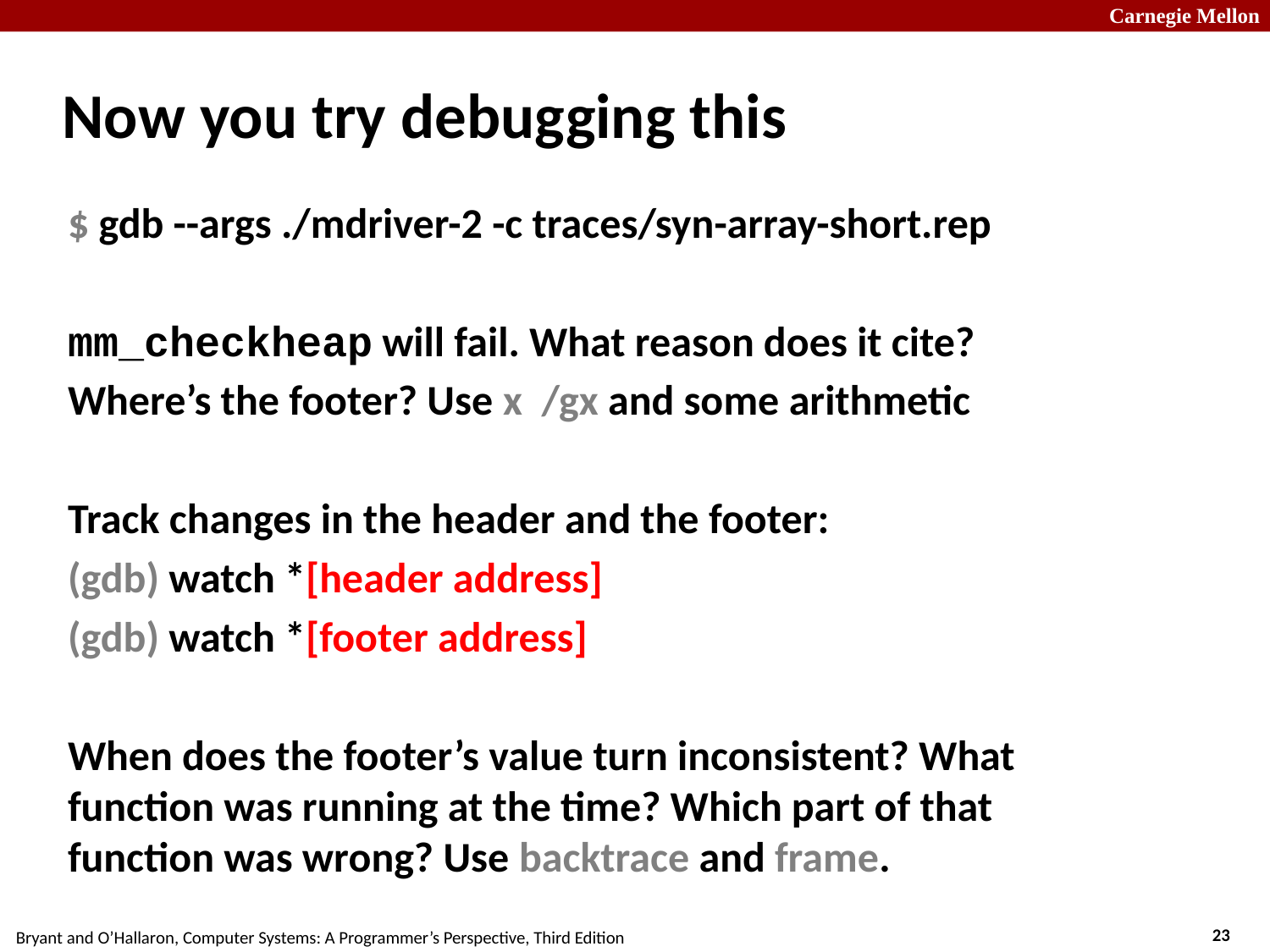

# Now you try debugging this
$ gdb --args ./mdriver-2 -c traces/syn-array-short.rep

mm_checkheap will fail. What reason does it cite?
Where’s the footer? Use x  /gx and some arithmetic

Track changes in the header and the footer:
(gdb) watch *[header address]
(gdb) watch *[footer address]

When does the footer’s value turn inconsistent? What function was running at the time? Which part of that function was wrong? Use backtrace and frame.